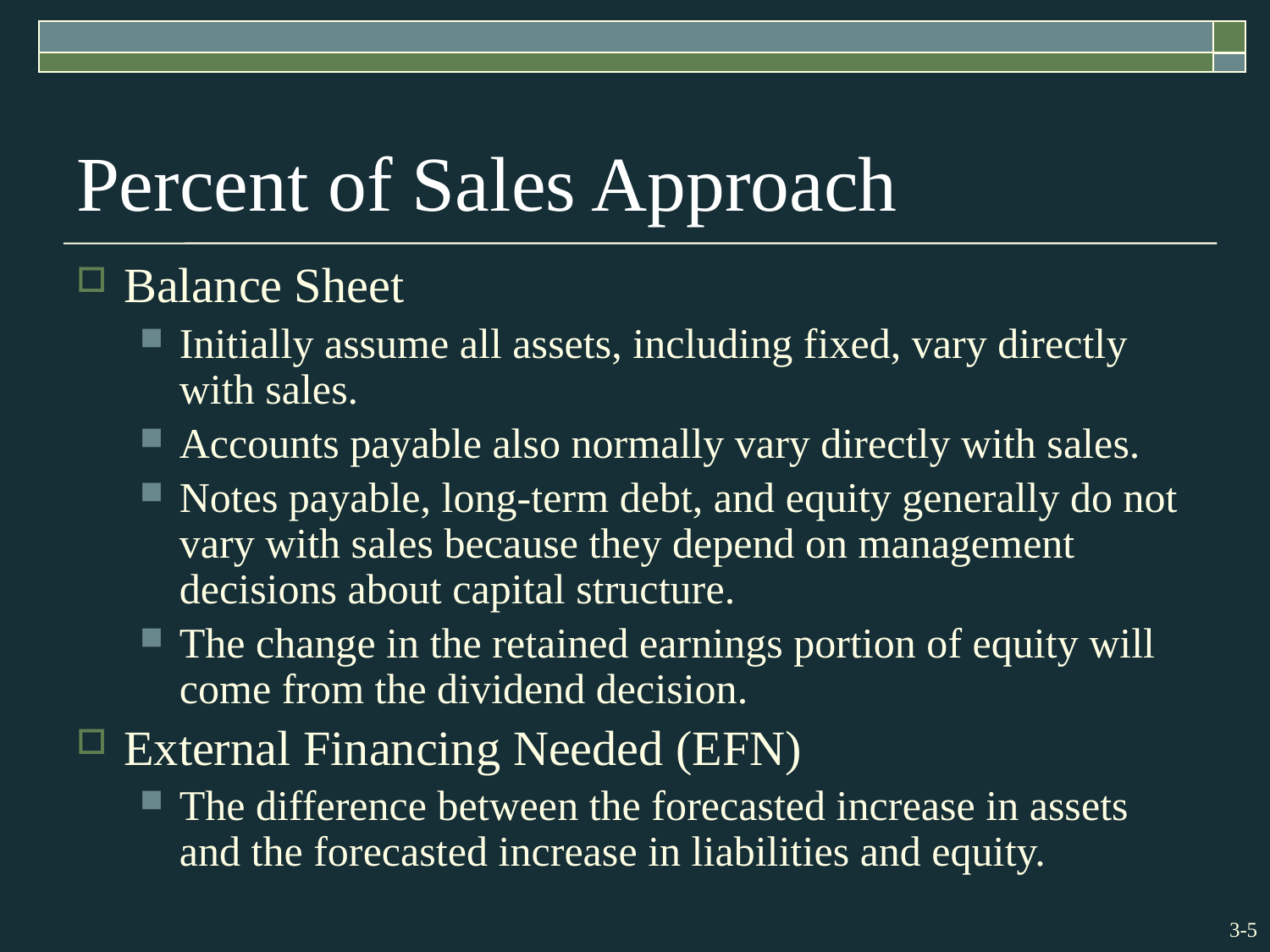

# Percent of Sales Approach
Balance Sheet
Initially assume all assets, including fixed, vary directly with sales.
Accounts payable also normally vary directly with sales.
Notes payable, long-term debt, and equity generally do not vary with sales because they depend on management decisions about capital structure.
The change in the retained earnings portion of equity will come from the dividend decision.
External Financing Needed (EFN)
The difference between the forecasted increase in assets and the forecasted increase in liabilities and equity.